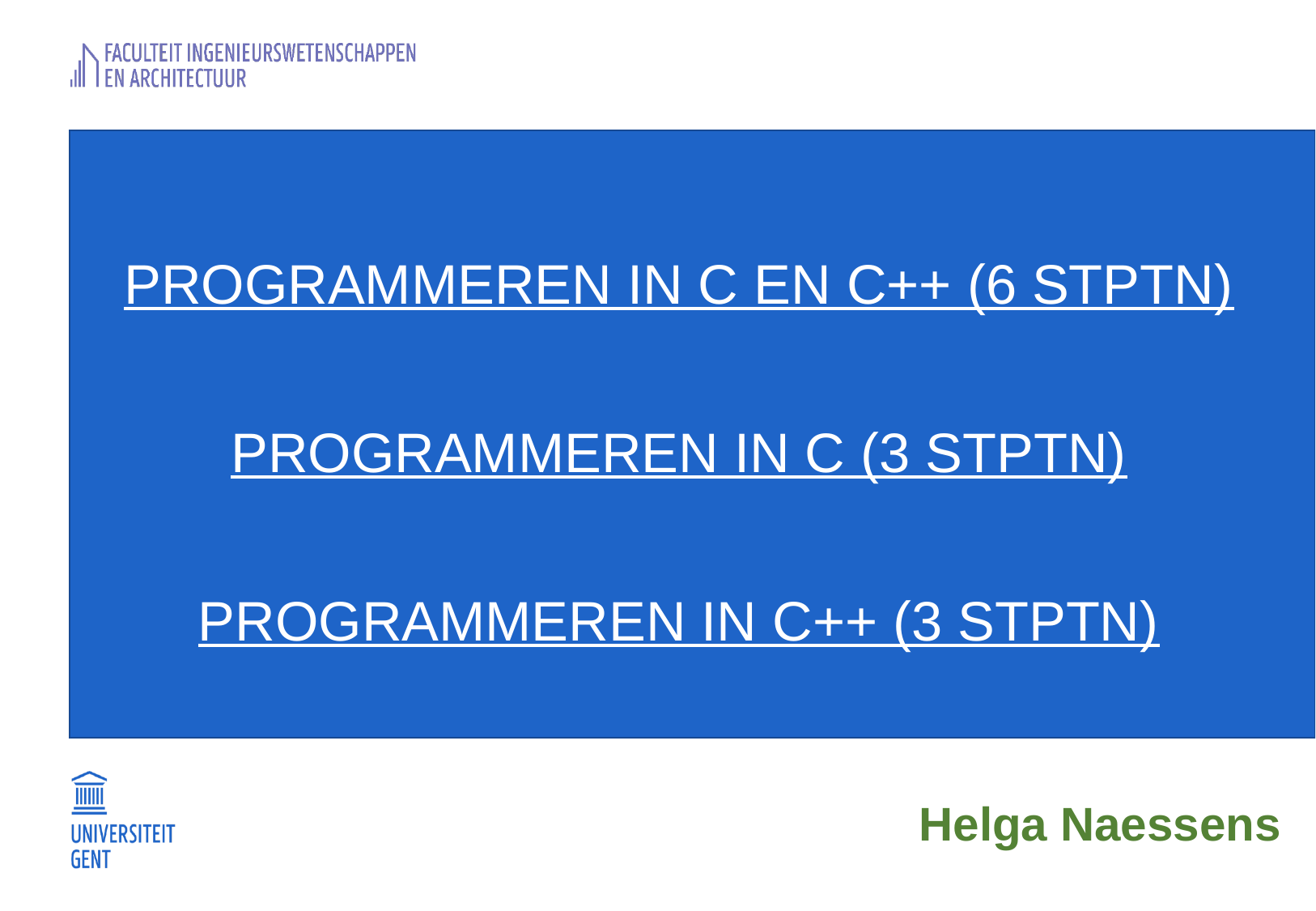

# Programmeren in C en C++ (6 stptn) Programmeren in C (3 stptn) Programmeren in C++ (3 stptn)
Helga Naessens